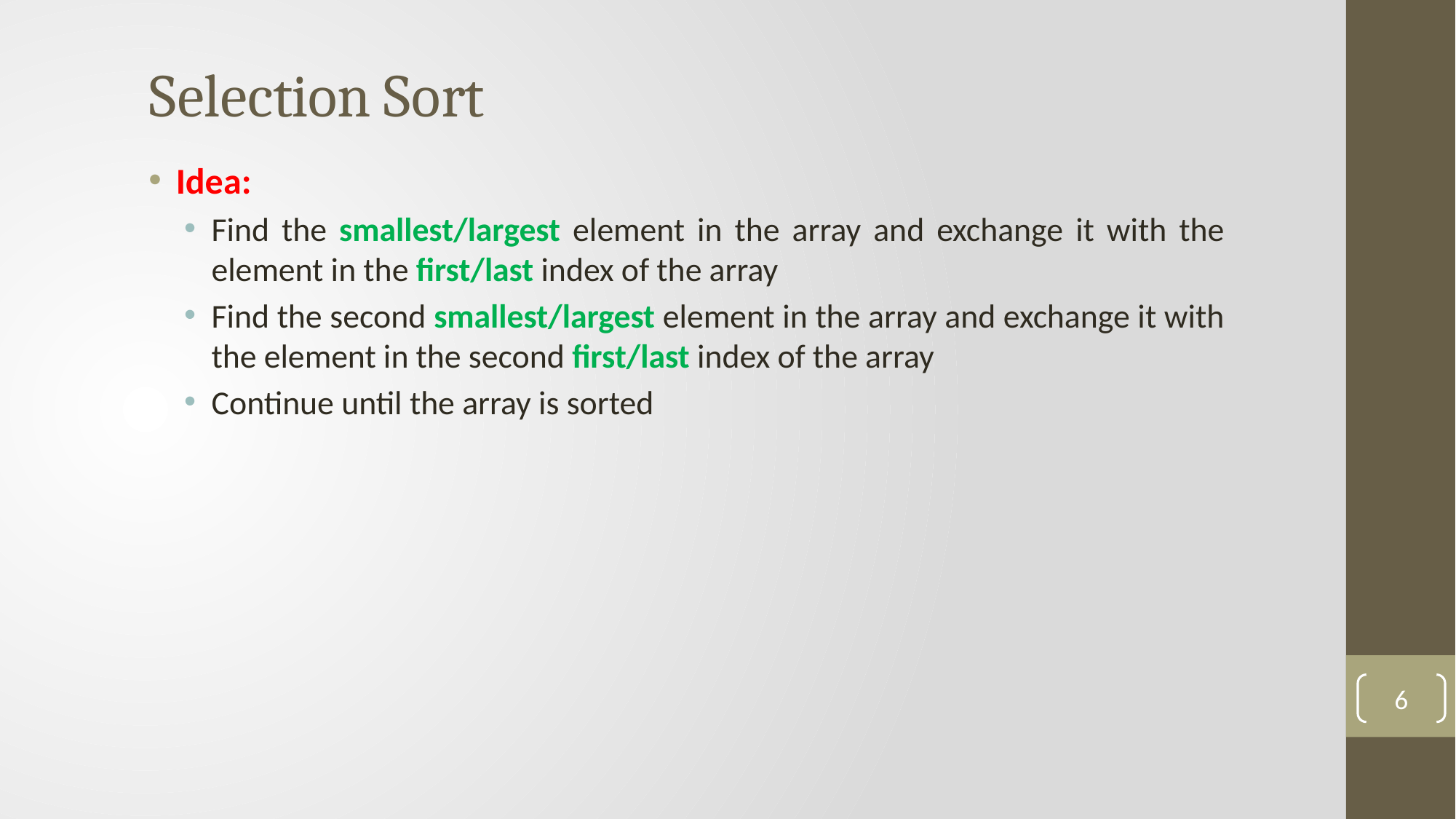

# Selection Sort
Idea:
Find the smallest/largest element in the array and exchange it with the element in the first/last index of the array
Find the second smallest/largest element in the array and exchange it with the element in the second first/last index of the array
Continue until the array is sorted
6